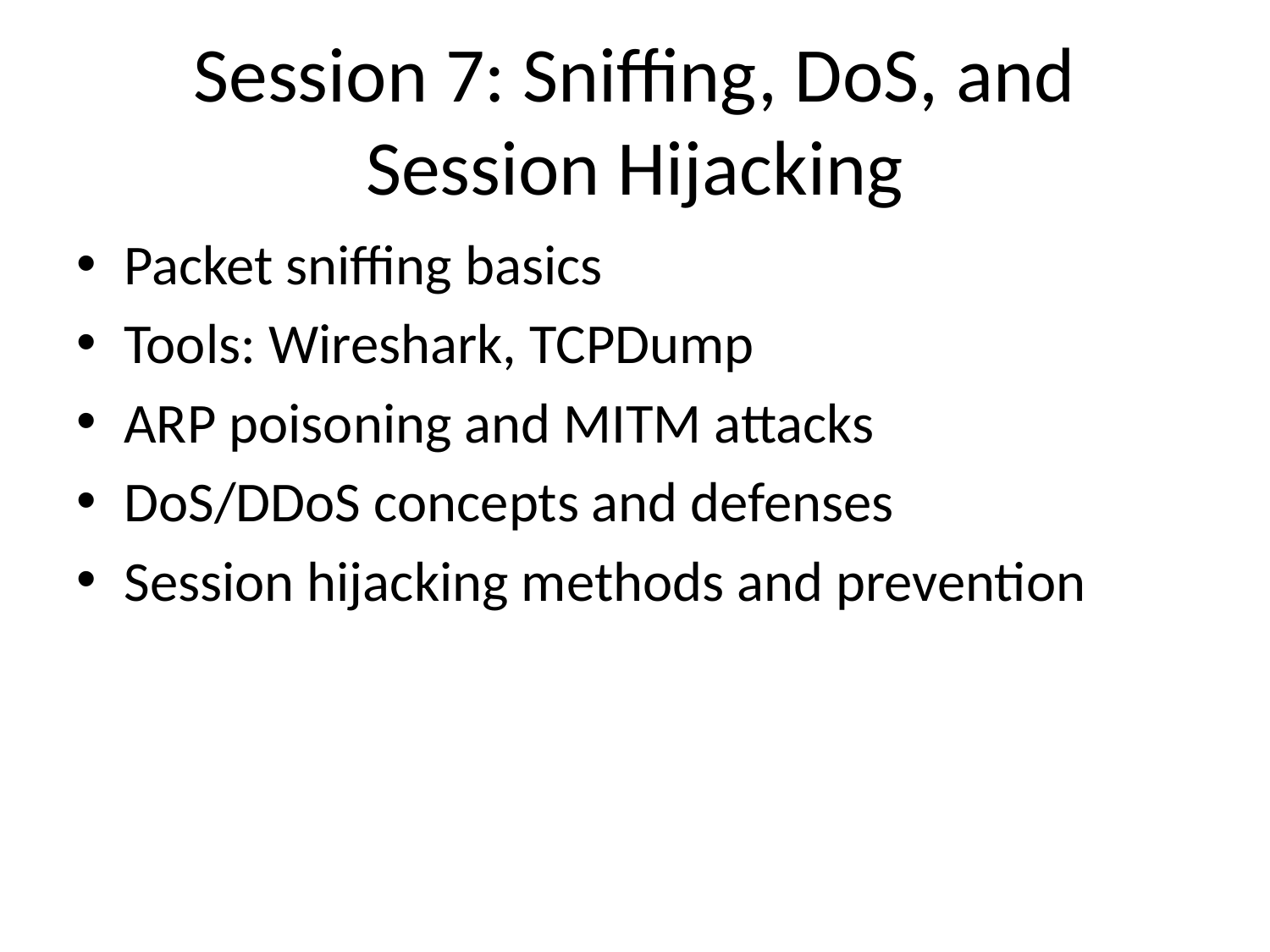

# Session 7: Sniffing, DoS, and Session Hijacking
Packet sniffing basics
Tools: Wireshark, TCPDump
ARP poisoning and MITM attacks
DoS/DDoS concepts and defenses
Session hijacking methods and prevention